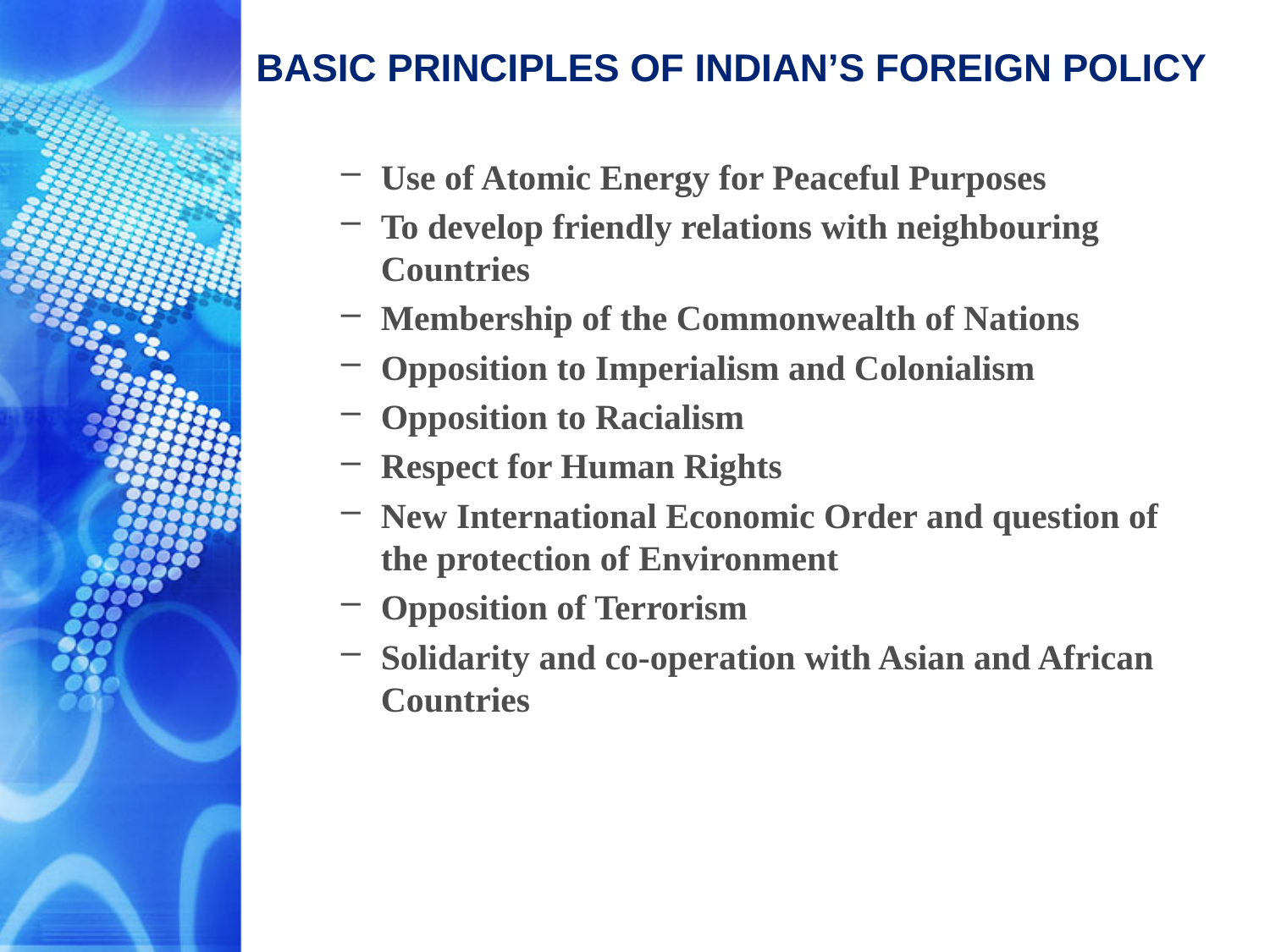

# BASIC PRINCIPLES OF INDIAN’S FOREIGN POLICY
Use of Atomic Energy for Peaceful Purposes
To develop friendly relations with neighbouring Countries
Membership of the Commonwealth of Nations
Opposition to Imperialism and Colonialism
Opposition to Racialism
Respect for Human Rights
New International Economic Order and question of the protection of Environment
Opposition of Terrorism
Solidarity and co-operation with Asian and African Countries